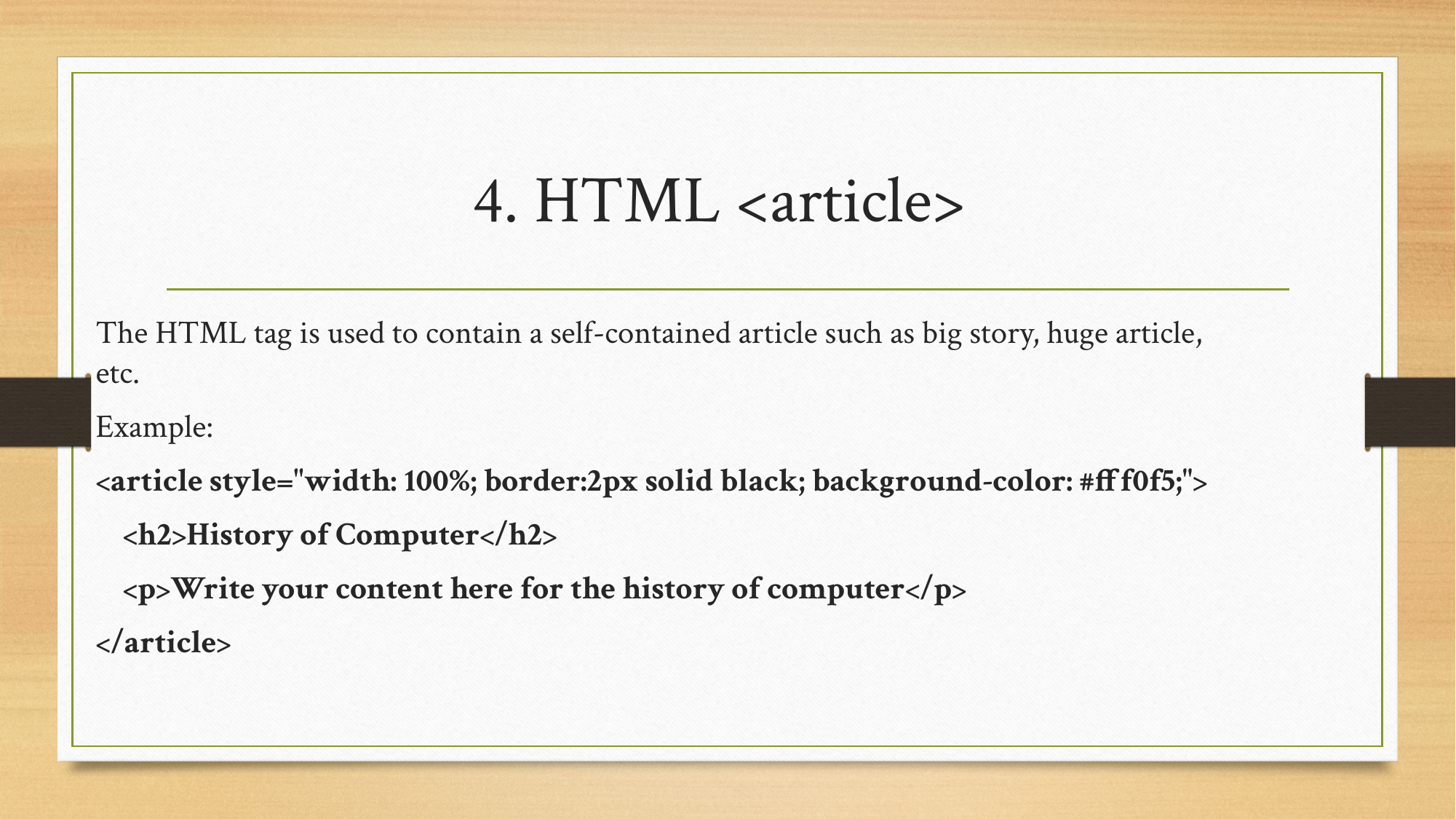

# 4. HTML <article>
The HTML tag is used to contain a self-contained article such as big story, huge article, etc.
Example:
<article style="width: 100%; border:2px solid black; background-color: #fff0f5;">
    <h2>History of Computer</h2>
    <p>Write your content here for the history of computer</p>
</article>